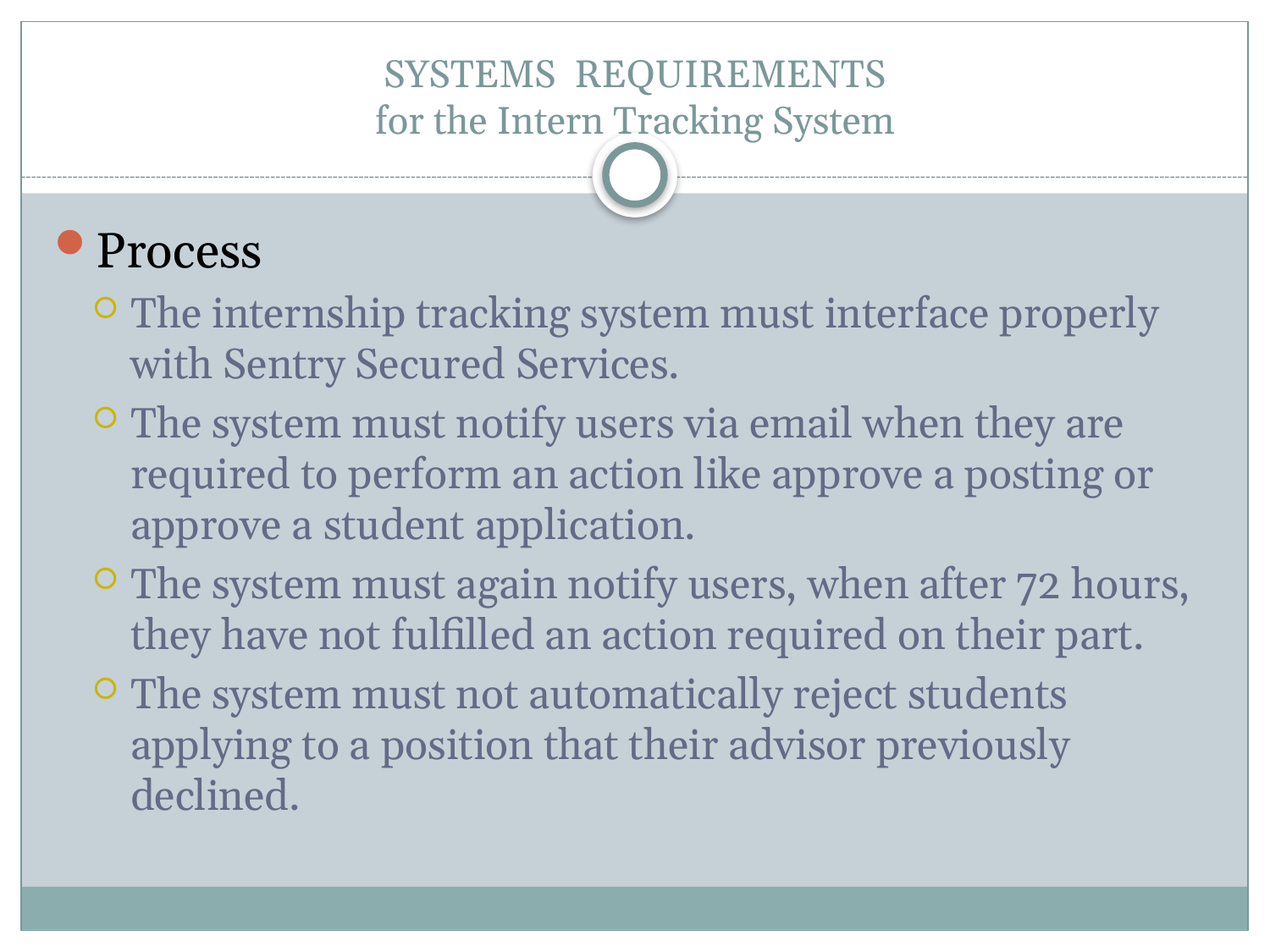

# SYSTEMS  REQUIREMENTS for the Intern Tracking System
Process
The internship tracking system must interface properly with Sentry Secured Services.
The system must notify users via email when they are required to perform an action like approve a posting or approve a student application.
The system must again notify users, when after 72 hours, they have not fulfilled an action required on their part.
The system must not automatically reject students applying to a position that their advisor previously declined.